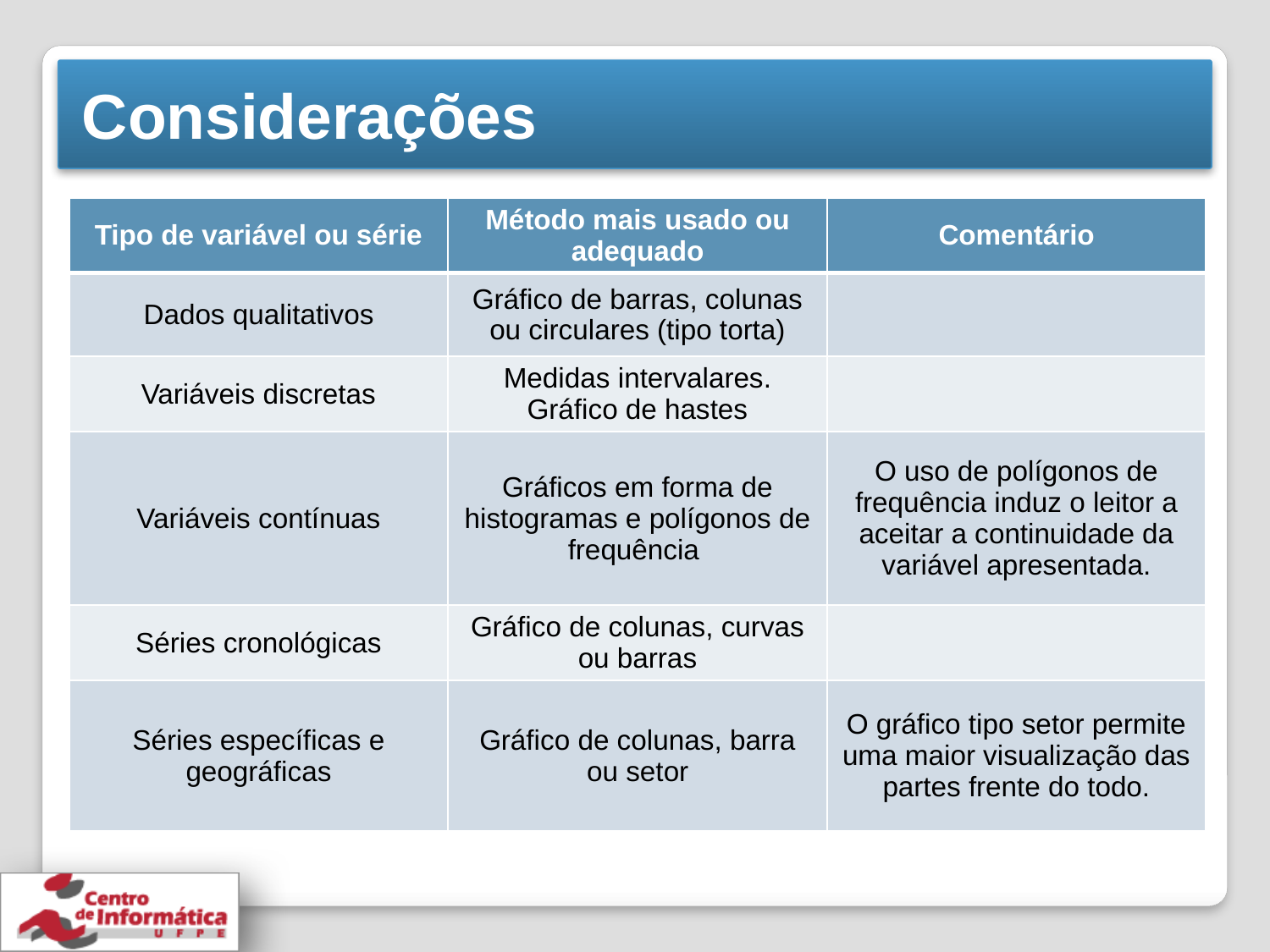

# Considerações

| Tipo de variável ou série | Método mais usado ou adequado | Comentário |
| --- | --- | --- |
| Dados qualitativos | Gráfico de barras, colunas ou circulares (tipo torta) |  |
| Variáveis discretas | Medidas intervalares. Gráfico de hastes |  |
| Variáveis contínuas | Gráficos em forma de histogramas e polígonos de frequência | O uso de polígonos de frequência induz o leitor a aceitar a continuidade da variável apresentada. |
| Séries cronológicas | Gráfico de colunas, curvas ou barras |  |
| Séries específicas e geográficas | Gráfico de colunas, barra ou setor | O gráfico tipo setor permite uma maior visualização das partes frente do todo. |